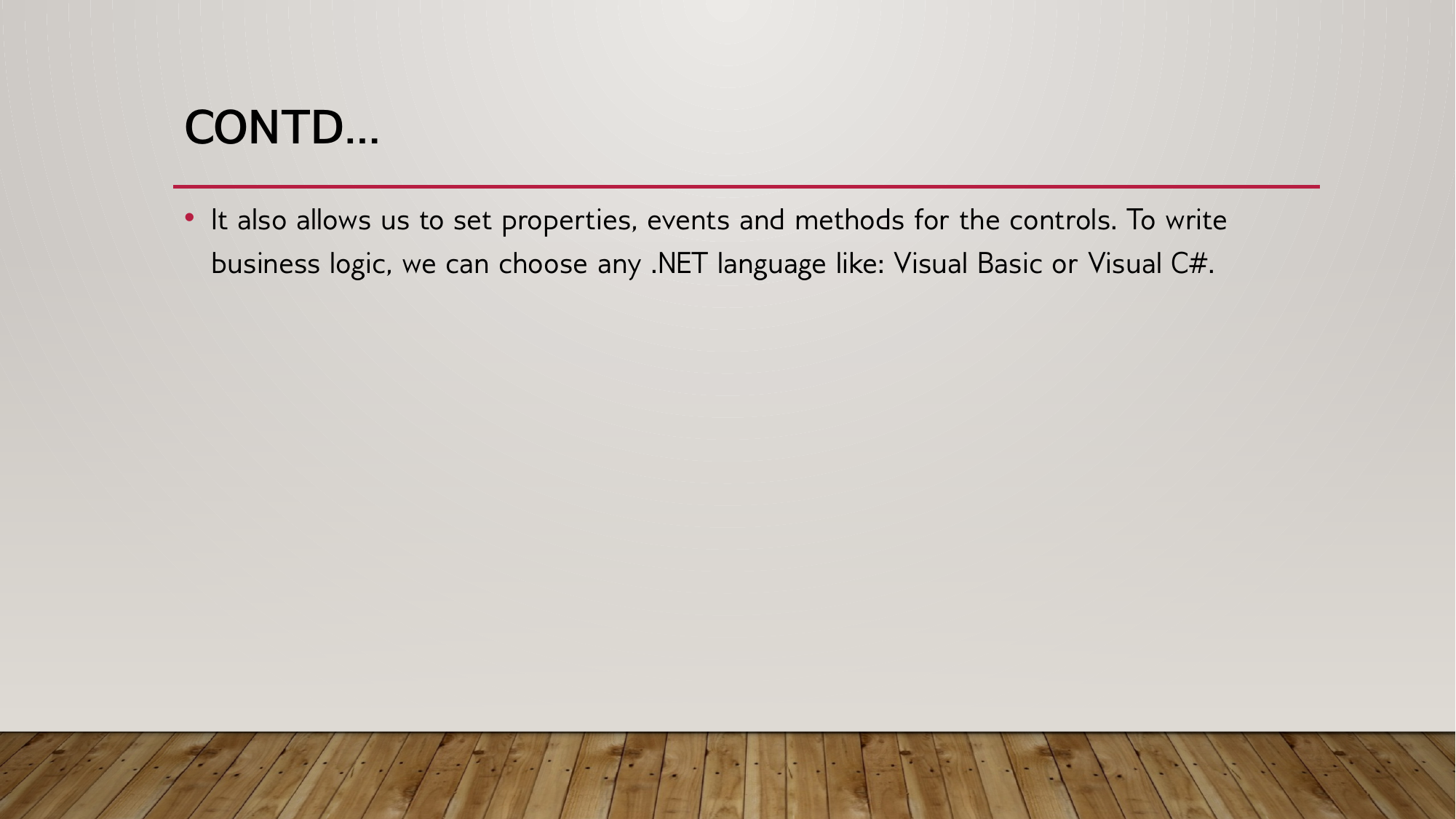

# Contd…
It also allows us to set properties, events and methods for the controls. To write business logic, we can choose any .NET language like: Visual Basic or Visual C#.